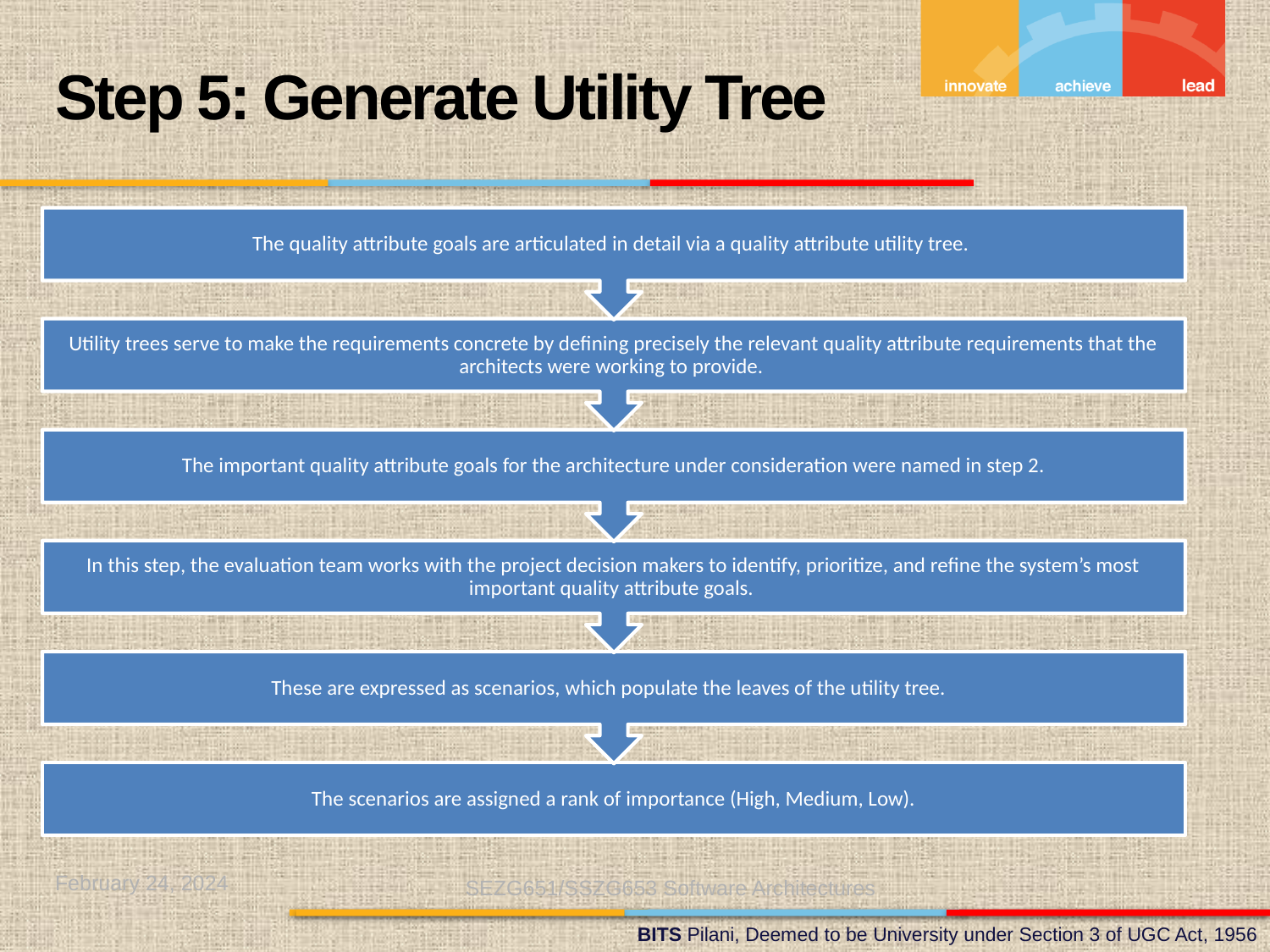

Step 5: Generate Utility Tree
The scenarios are assigned a rank of importance (High, Medium, Low).
These are expressed as scenarios, which populate the leaves of the utility tree.
In this step, the evaluation team works with the project decision makers to identify, prioritize, and refine the system’s most important quality attribute goals.
The important quality attribute goals for the architecture under consideration were named in step 2.
Utility trees serve to make the requirements concrete by defining precisely the relevant quality attribute requirements that the architects were working to provide.
The quality attribute goals are articulated in detail via a quality attribute utility tree.
February 24, 2024
SEZG651/SSZG653 Software Architectures